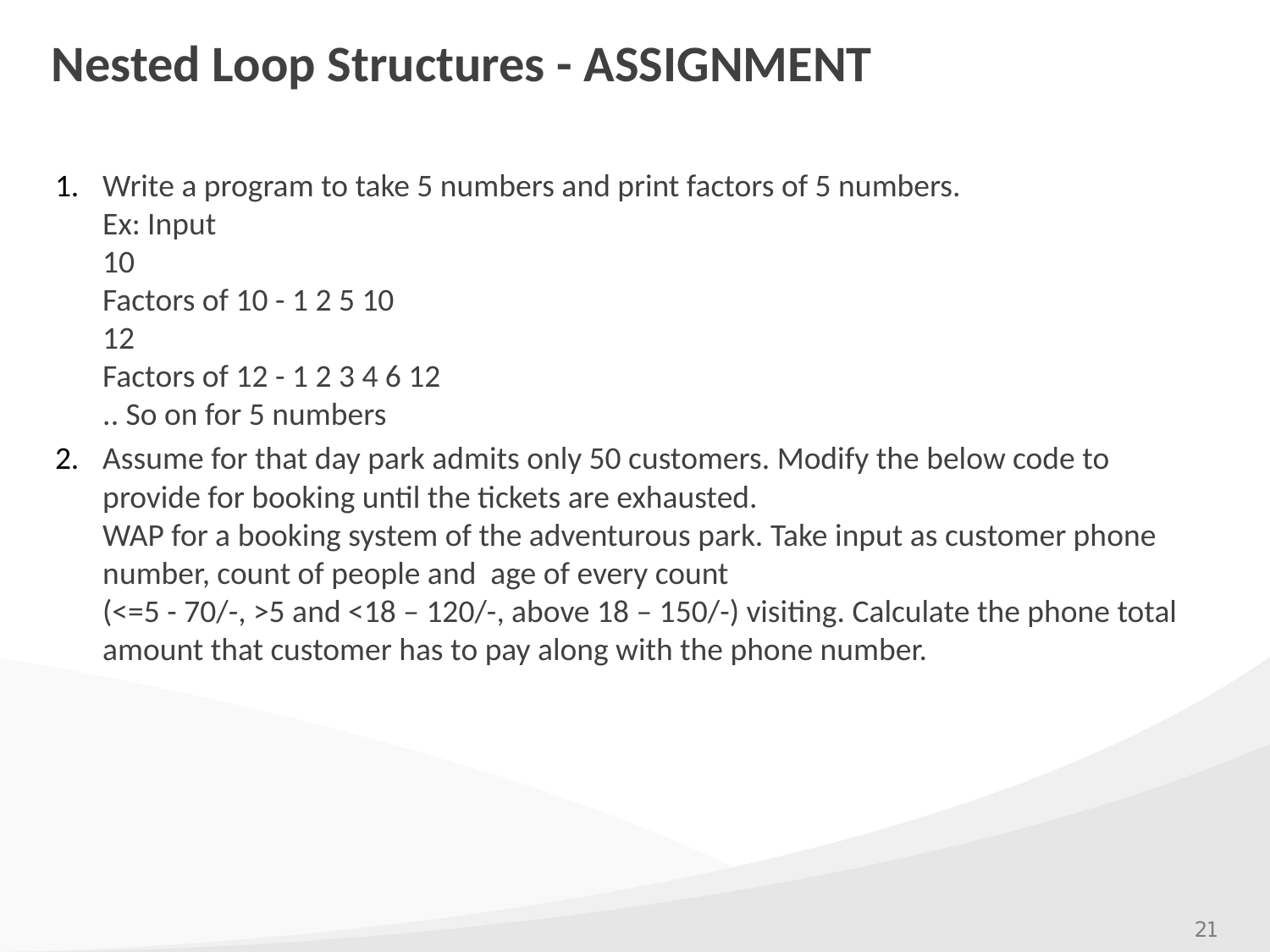

# Nested Loop Structures - ASSIGNMENT
Write a program to take 5 numbers and print factors of 5 numbers.
Ex: Input
10
Factors of 10 - 1 2 5 10
12
Factors of 12 - 1 2 3 4 6 12
.. So on for 5 numbers
Assume for that day park admits only 50 customers. Modify the below code to provide for booking until the tickets are exhausted.
WAP for a booking system of the adventurous park. Take input as customer phone number, count of people and  age of every count
(<=5 - 70/-, >5 and <18 – 120/-, above 18 – 150/-) visiting. Calculate the phone total amount that customer has to pay along with the phone number.